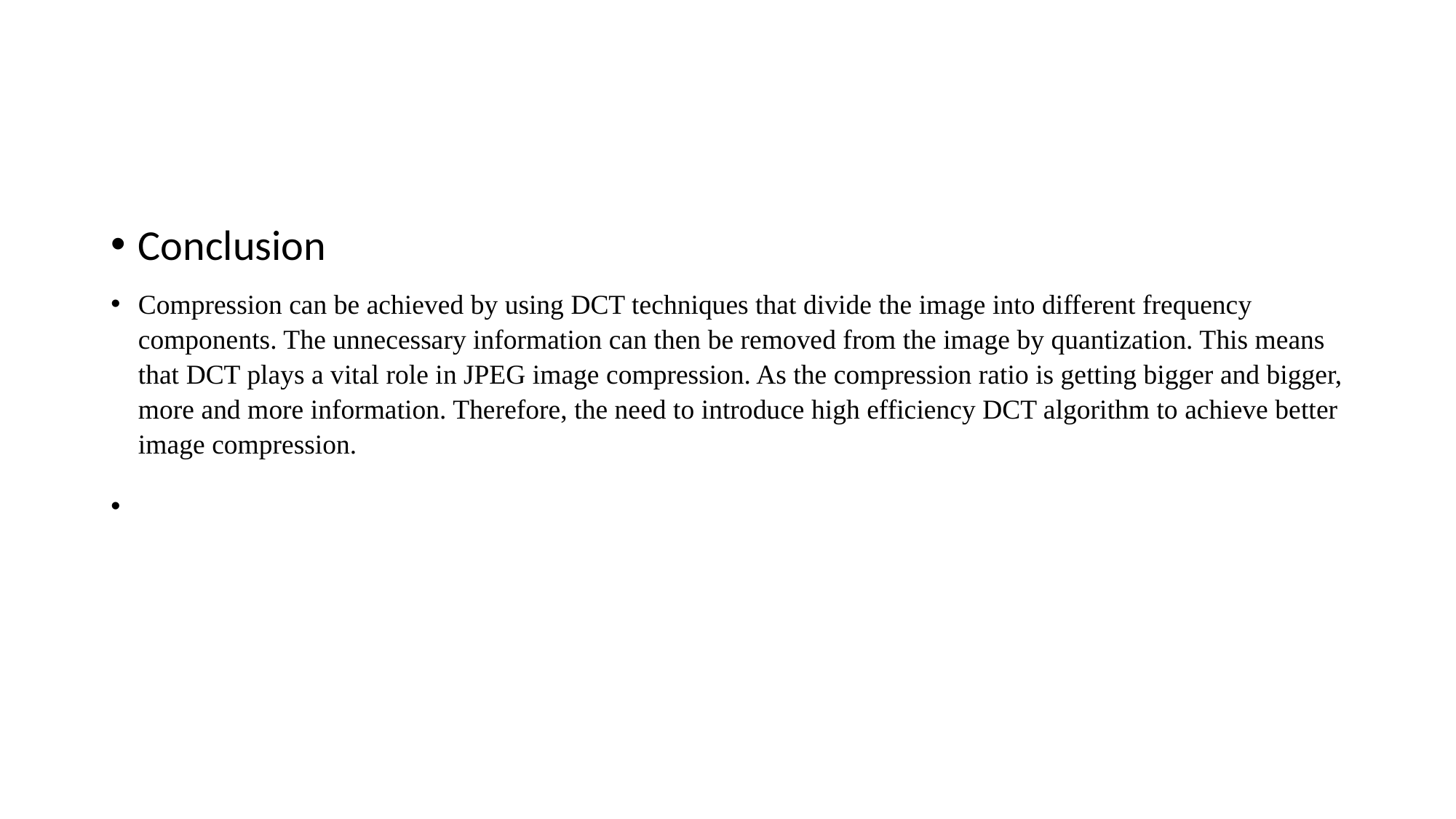

#
Conclusion
Compression can be achieved by using DCT techniques that divide the image into different frequency components. The unnecessary information can then be removed from the image by quantization. This means that DCT plays a vital role in JPEG image compression. As the compression ratio is getting bigger and bigger, more and more information. Therefore, the need to introduce high efficiency DCT algorithm to achieve better image compression.